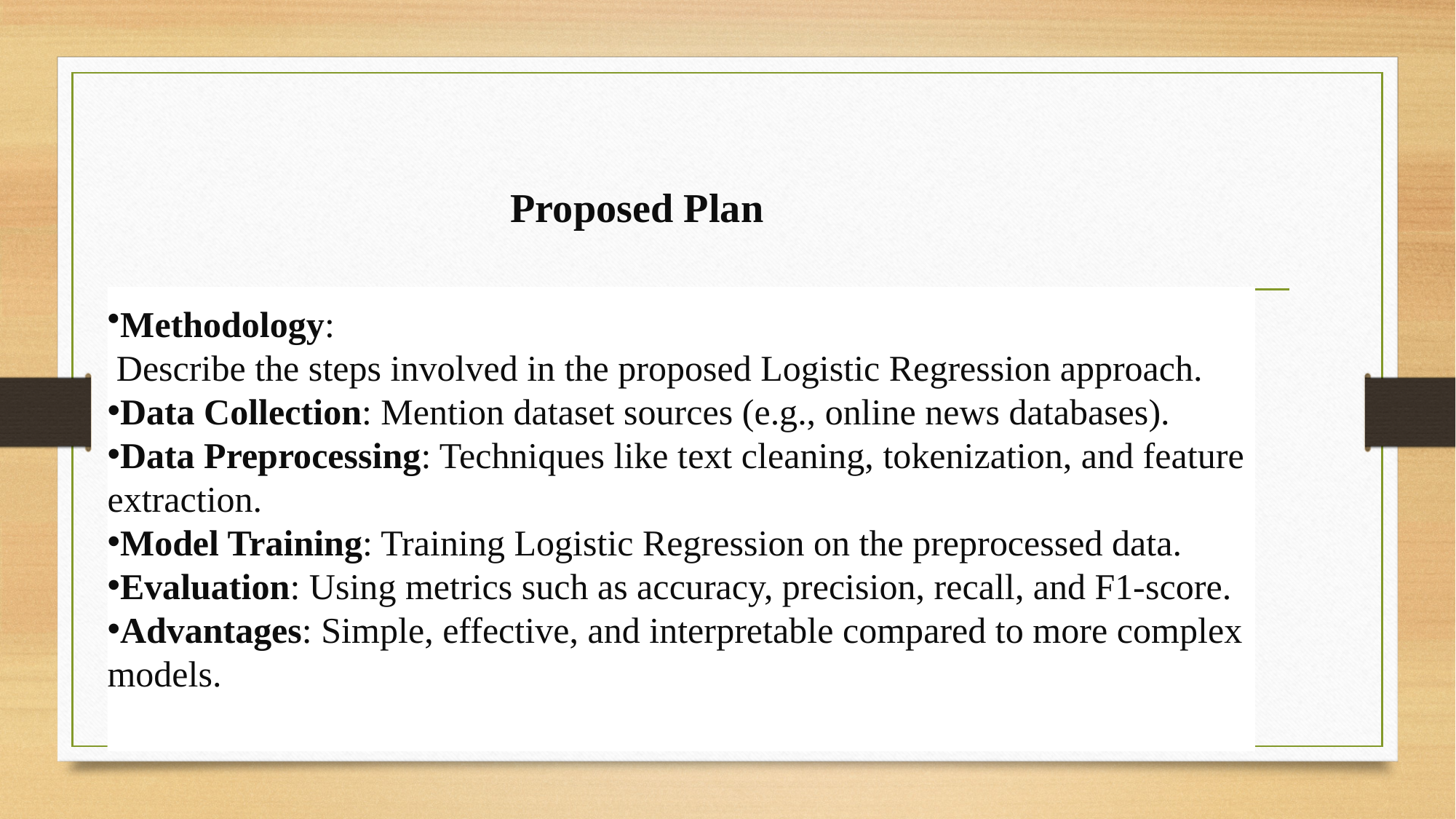

# Proposed Plan
Methodology:
 Describe the steps involved in the proposed Logistic Regression approach.
Data Collection: Mention dataset sources (e.g., online news databases).
Data Preprocessing: Techniques like text cleaning, tokenization, and feature extraction.
Model Training: Training Logistic Regression on the preprocessed data.
Evaluation: Using metrics such as accuracy, precision, recall, and F1-score.
Advantages: Simple, effective, and interpretable compared to more complex models.